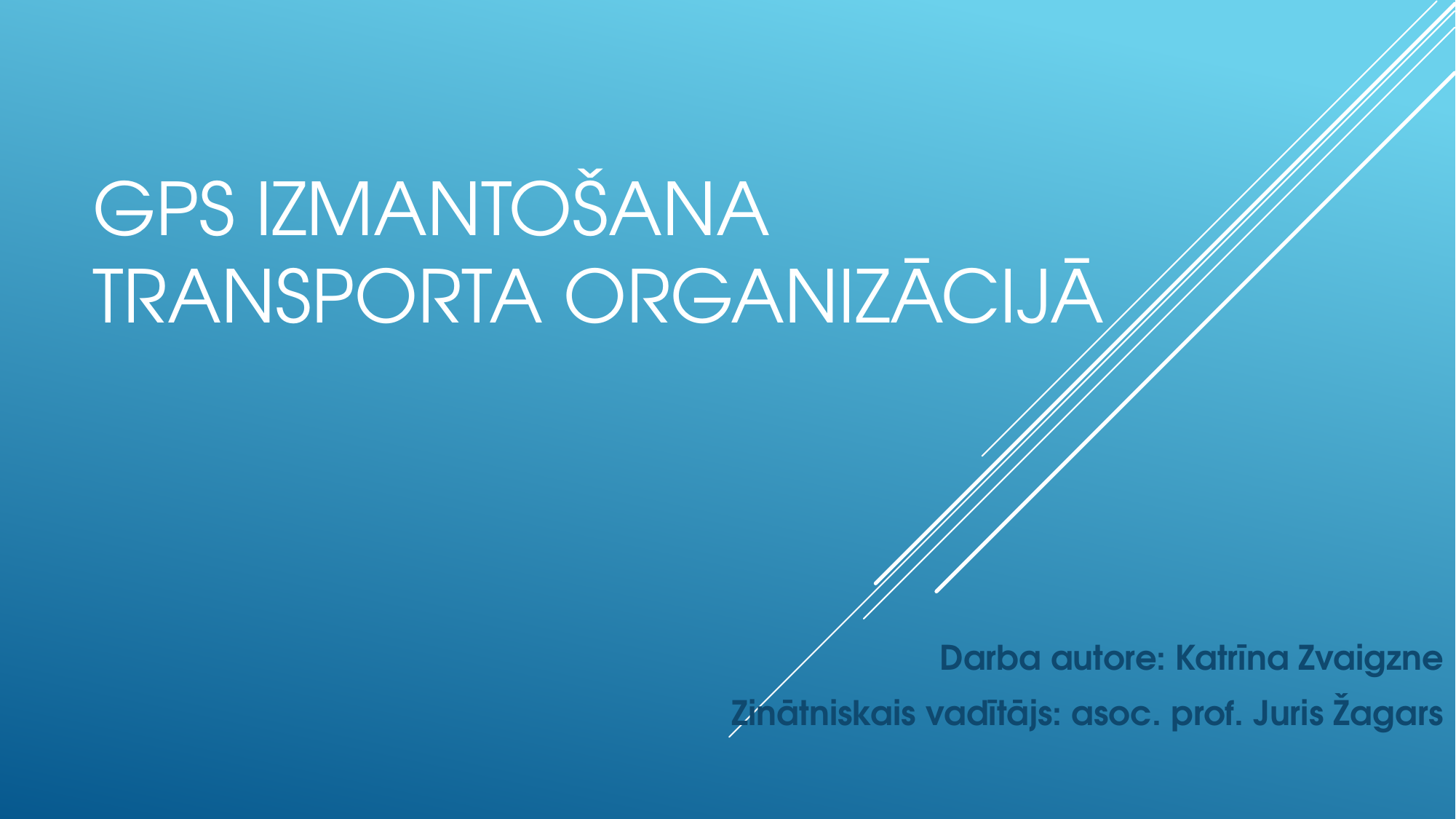

# Gps izmantošana transporta organizācijā

Darba autore: Katrīna Zvaigzne
Zinātniskais vadītājs: asoc. prof. Juris Žagars